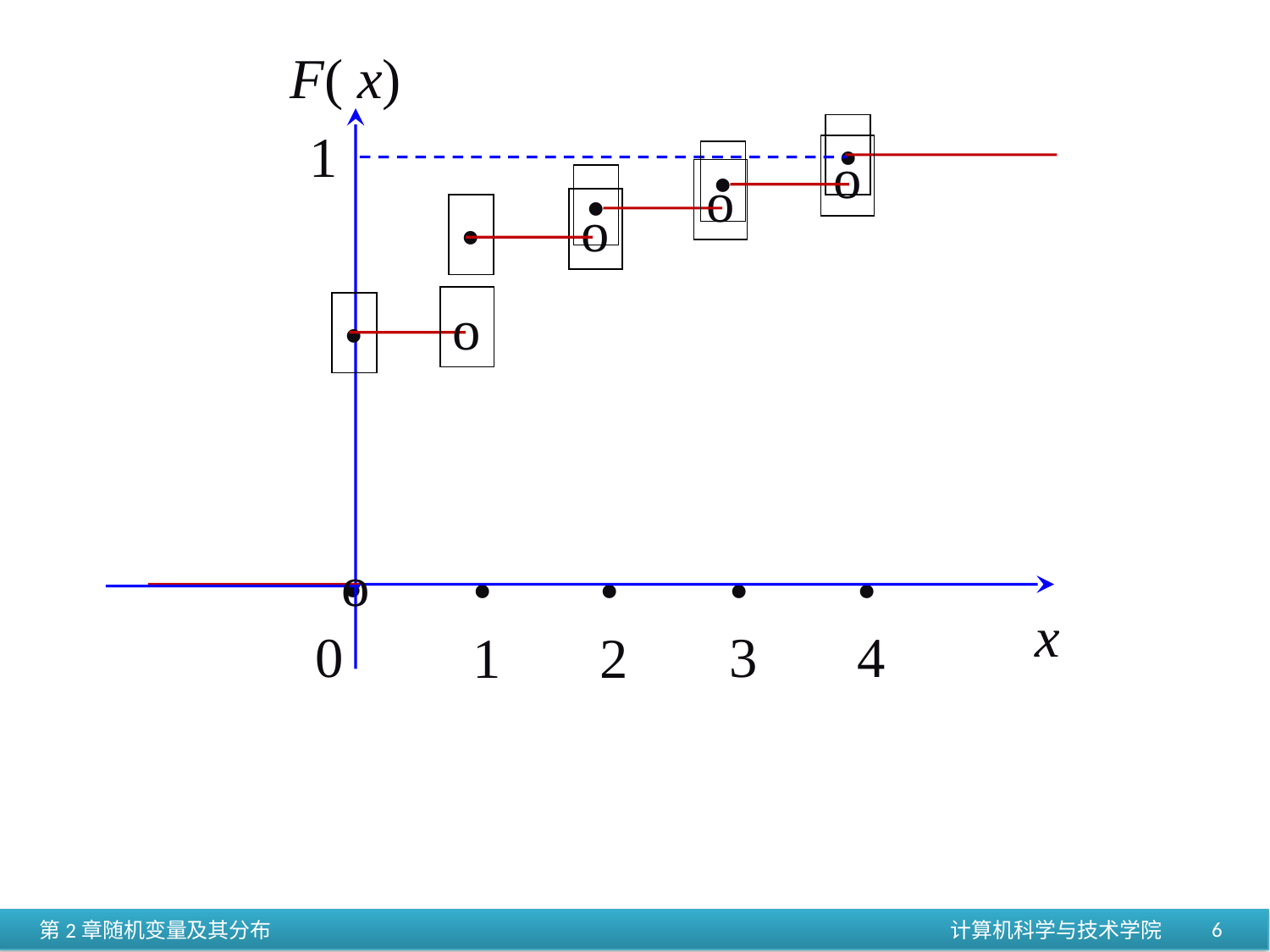

F( x)

x

1
•

o
•

o
•

o
•

o
•

o

  •
0
•
3
•
4
•
1
•
2